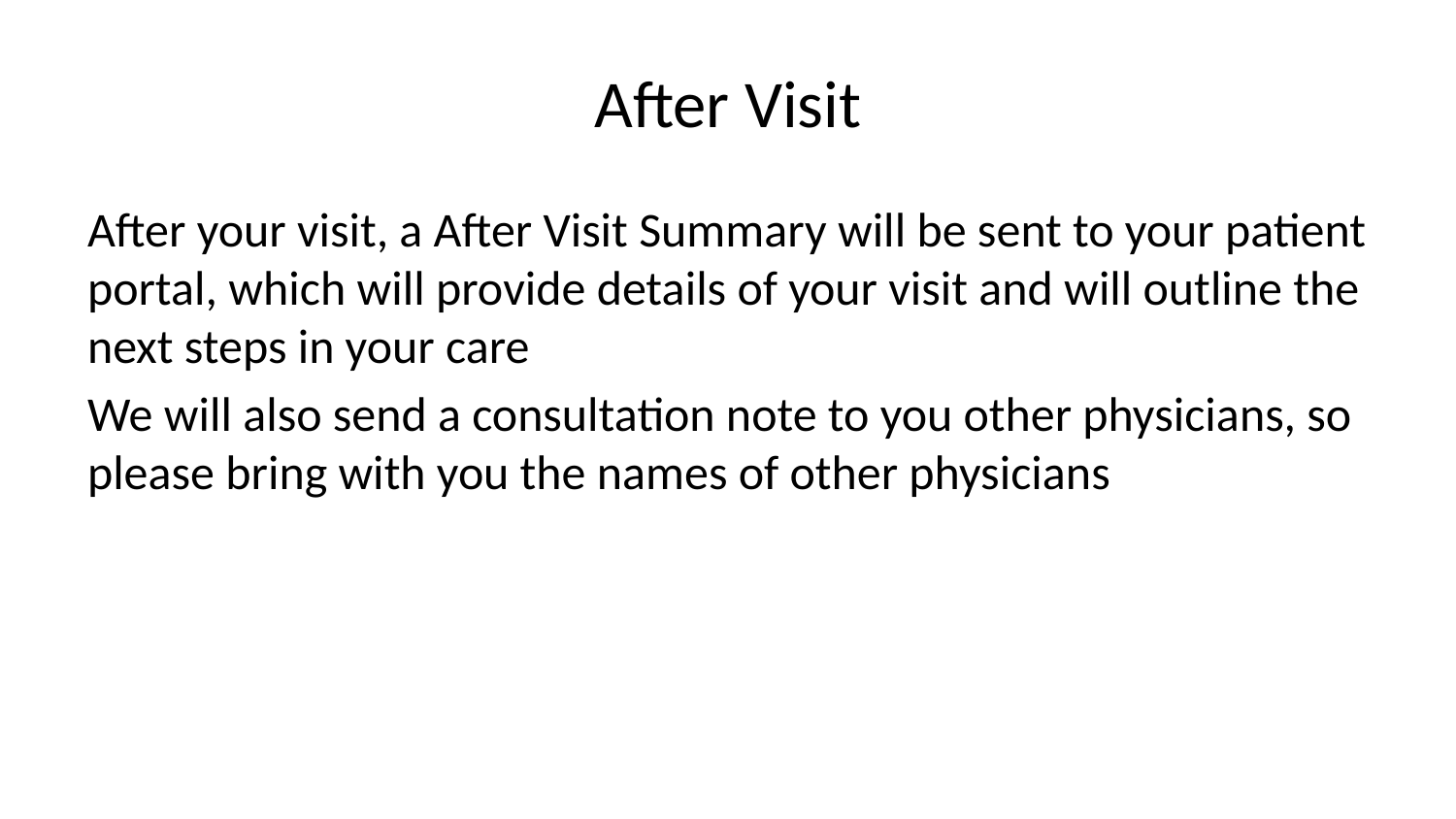

# After Visit
After your visit, a After Visit Summary will be sent to your patient portal, which will provide details of your visit and will outline the next steps in your care
We will also send a consultation note to you other physicians, so please bring with you the names of other physicians